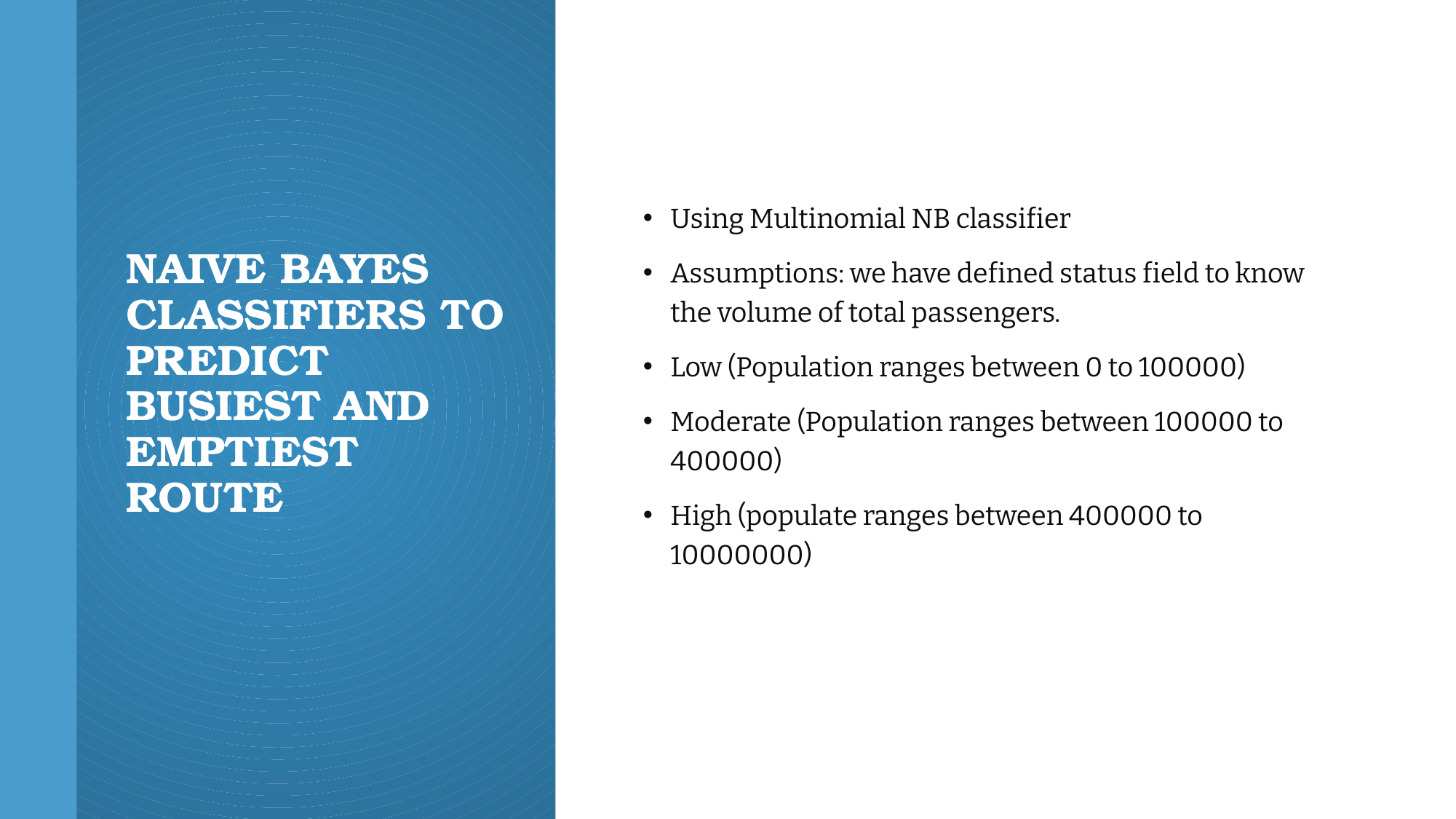

# Naive Bayes Classifiers to predict busiest and emptiest route
Using Multinomial NB classifier
Assumptions: we have defined status field to know the volume of total passengers.
Low (Population ranges between 0 to 100000)
Moderate (Population ranges between 100000 to 400000)
High (populate ranges between 400000 to 10000000)